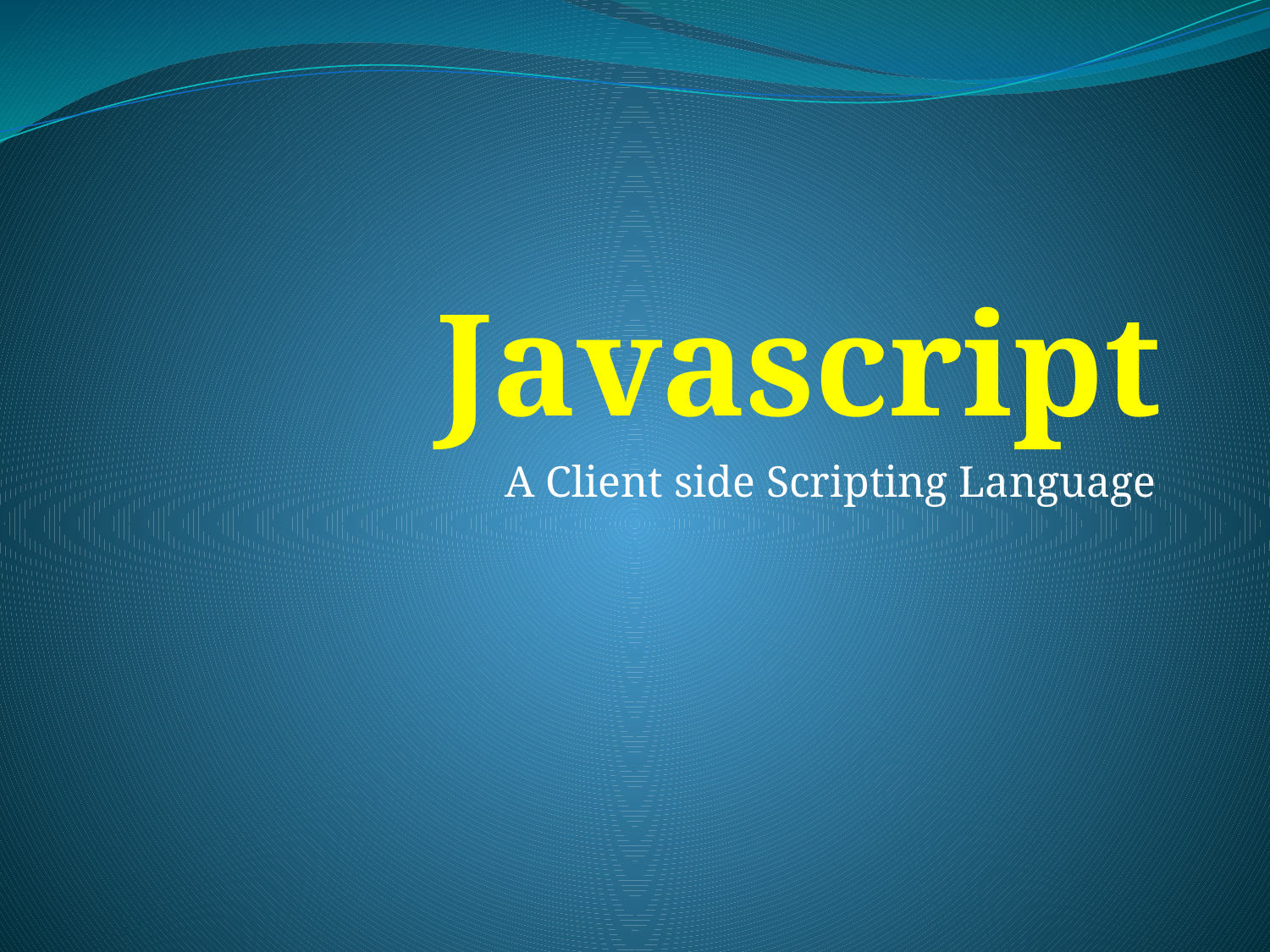

# Javascript
A Client side Scripting Language